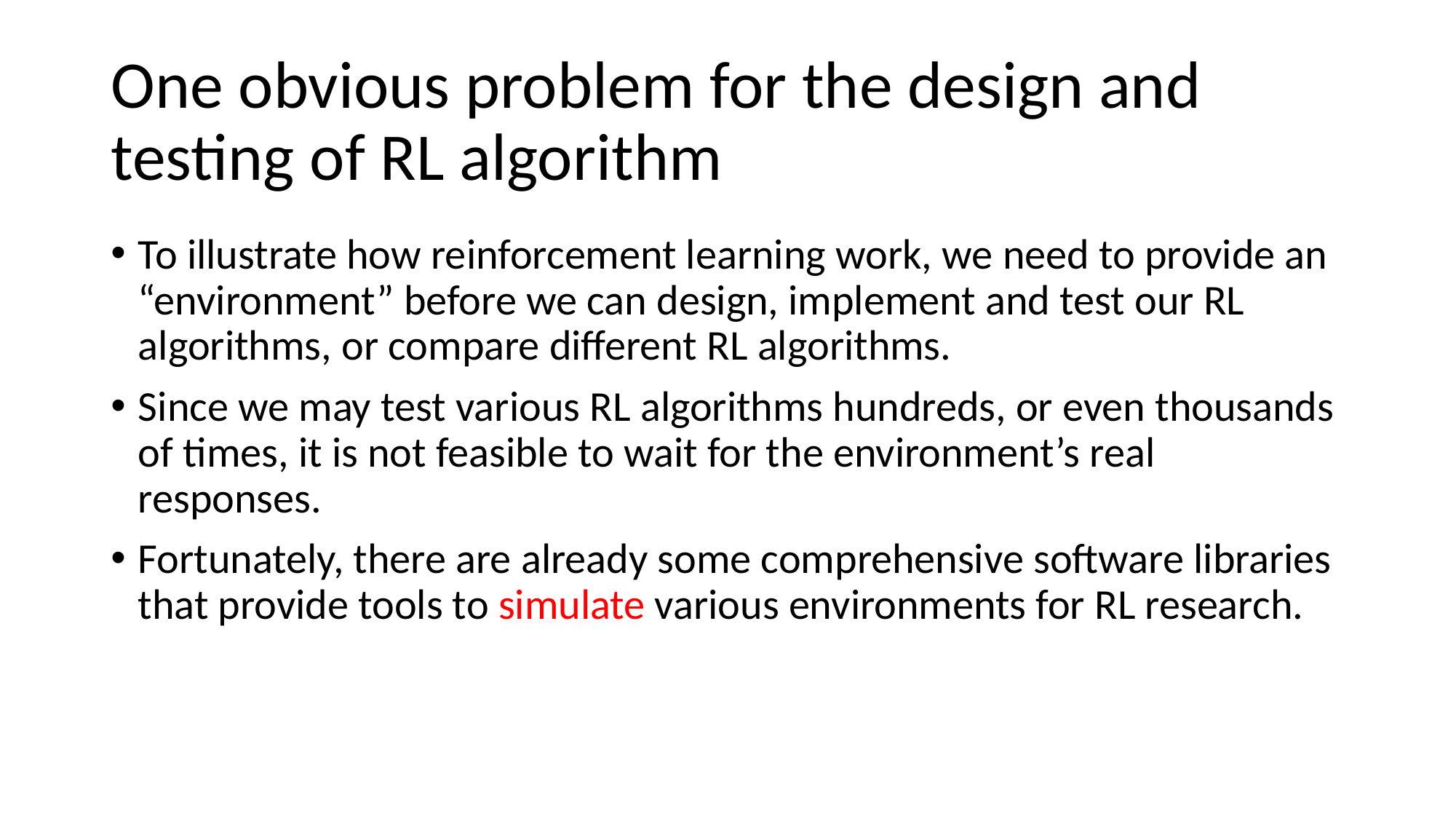

# One obvious problem for the design and testing of RL algorithm
To illustrate how reinforcement learning work, we need to provide an “environment” before we can design, implement and test our RL algorithms, or compare different RL algorithms.
Since we may test various RL algorithms hundreds, or even thousands of times, it is not feasible to wait for the environment’s real responses.
Fortunately, there are already some comprehensive software libraries that provide tools to simulate various environments for RL research.